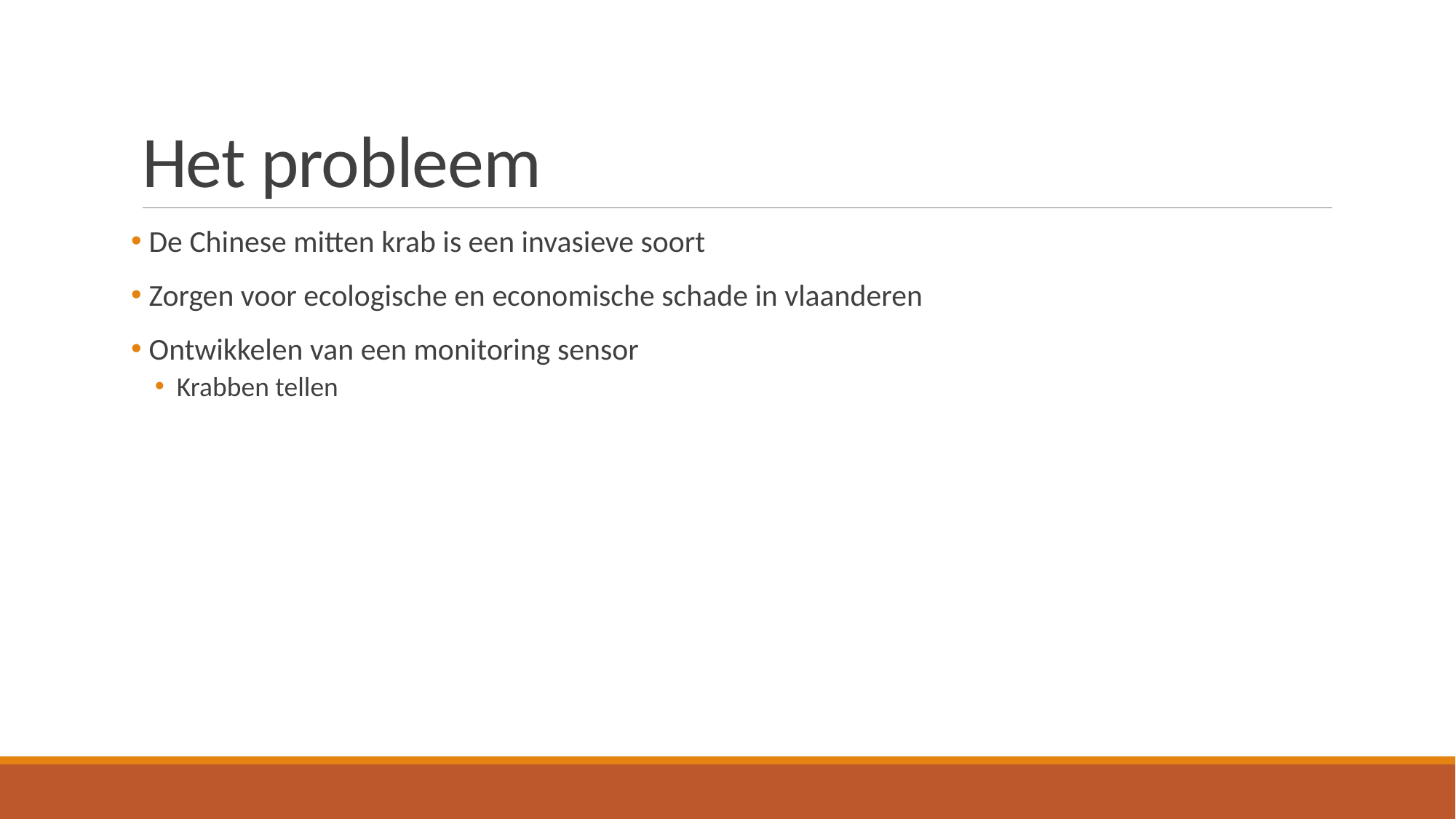

# Het probleem
 De Chinese mitten krab is een invasieve soort
 Zorgen voor ecologische en economische schade in vlaanderen
 Ontwikkelen van een monitoring sensor
Krabben tellen